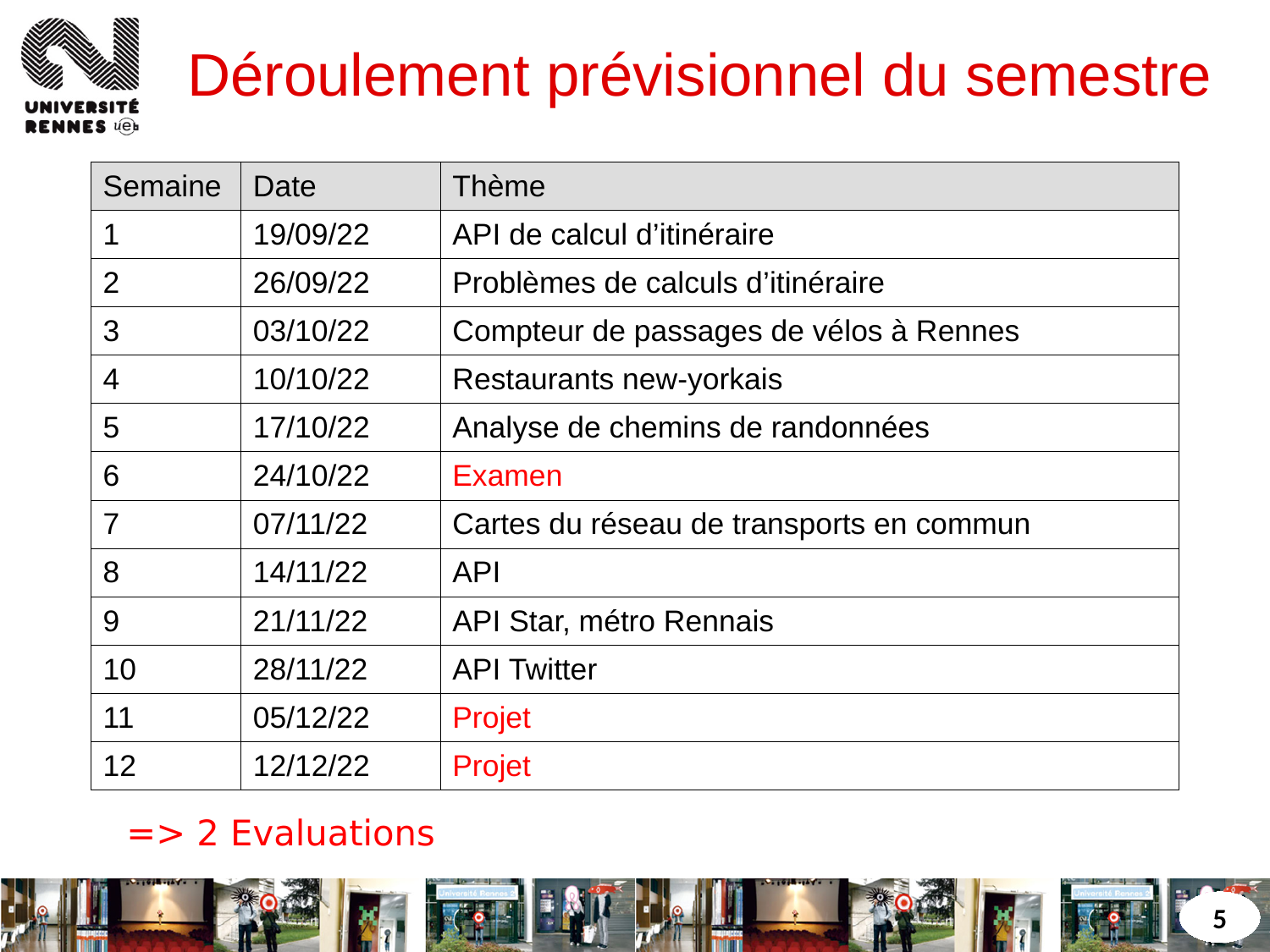

# Déroulement prévisionnel du semestre
| Semaine | Date | Thème |
| --- | --- | --- |
| 1 | 19/09/22 | API de calcul d’itinéraire |
| 2 | 26/09/22 | Problèmes de calculs d’itinéraire |
| 3 | 03/10/22 | Compteur de passages de vélos à Rennes |
| 4 | 10/10/22 | Restaurants new-yorkais |
| 5 | 17/10/22 | Analyse de chemins de randonnées |
| 6 | 24/10/22 | Examen |
| 7 | 07/11/22 | Cartes du réseau de transports en commun |
| 8 | 14/11/22 | API |
| 9 | 21/11/22 | API Star, métro Rennais |
| 10 | 28/11/22 | API Twitter |
| 11 | 05/12/22 | Projet |
| 12 | 12/12/22 | Projet |

=> 2 Evaluations
5